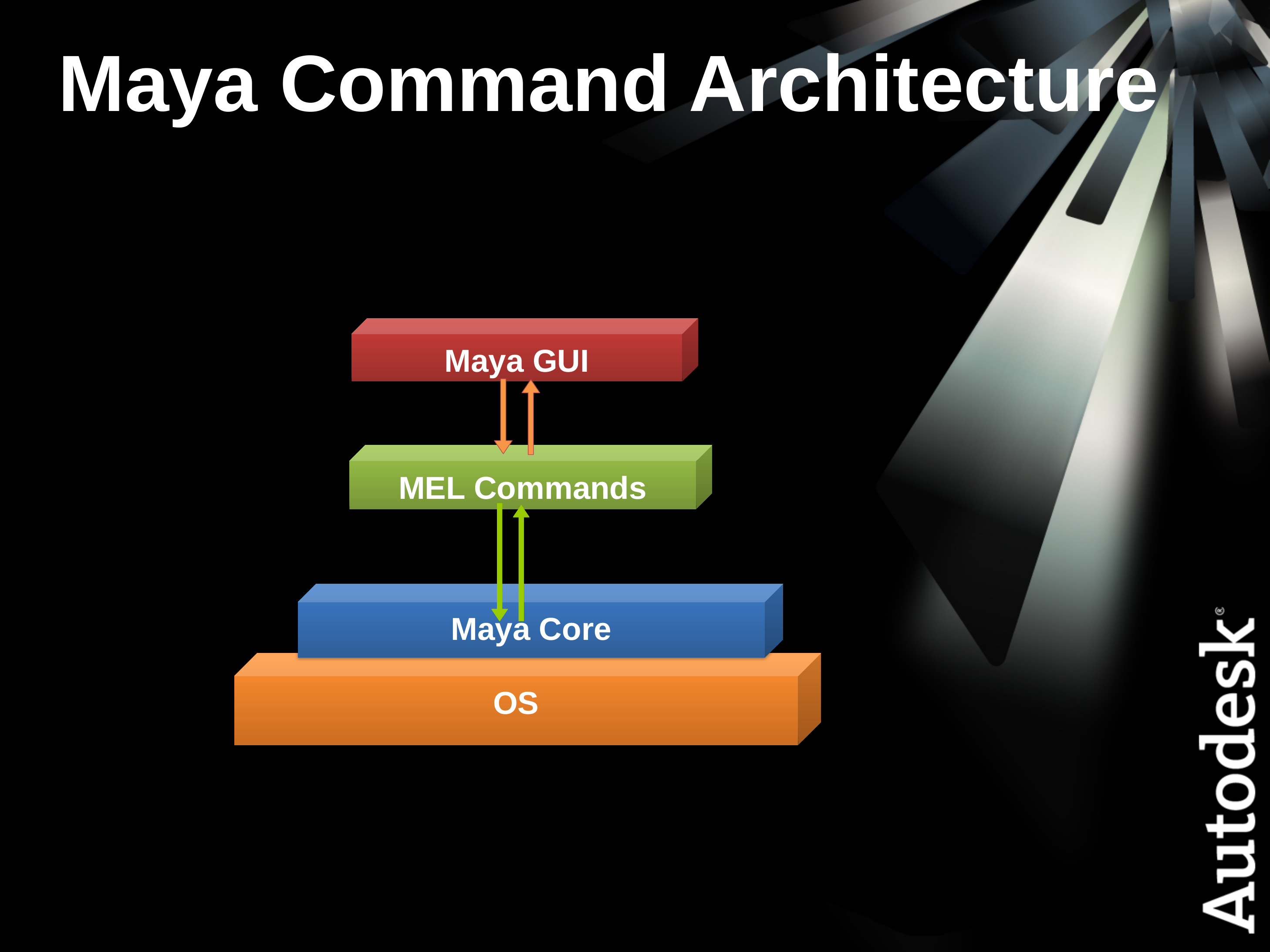

Maya Command Architecture
Maya GUI

MEL Commands

Maya Core
OS